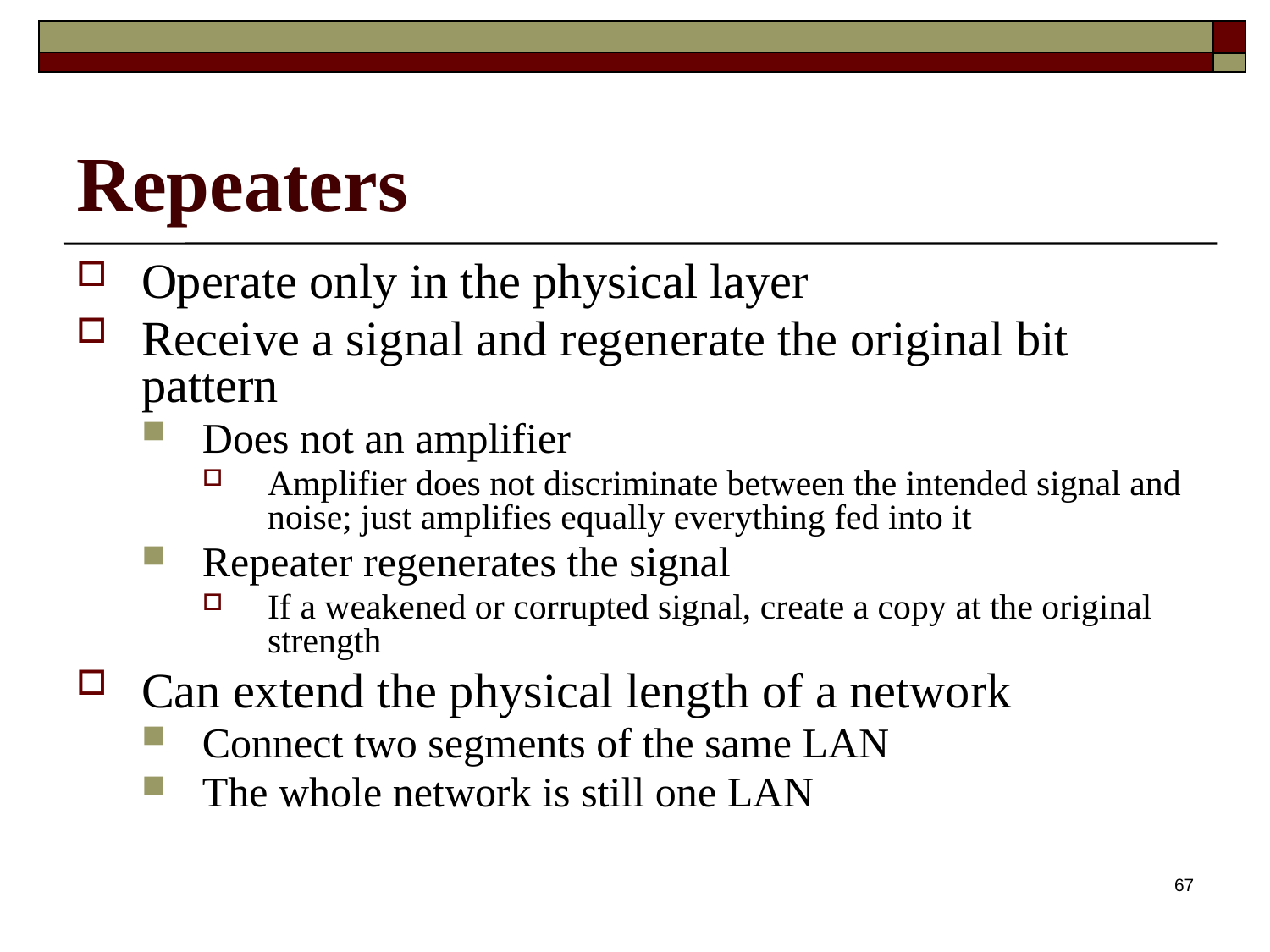

# Repeaters
Operate only in the physical layer
Receive a signal and regenerate the original bit pattern
Does not an amplifier
Amplifier does not discriminate between the intended signal and noise; just amplifies equally everything fed into it
Repeater regenerates the signal
If a weakened or corrupted signal, create a copy at the original strength
Can extend the physical length of a network
Connect two segments of the same LAN
The whole network is still one LAN
67